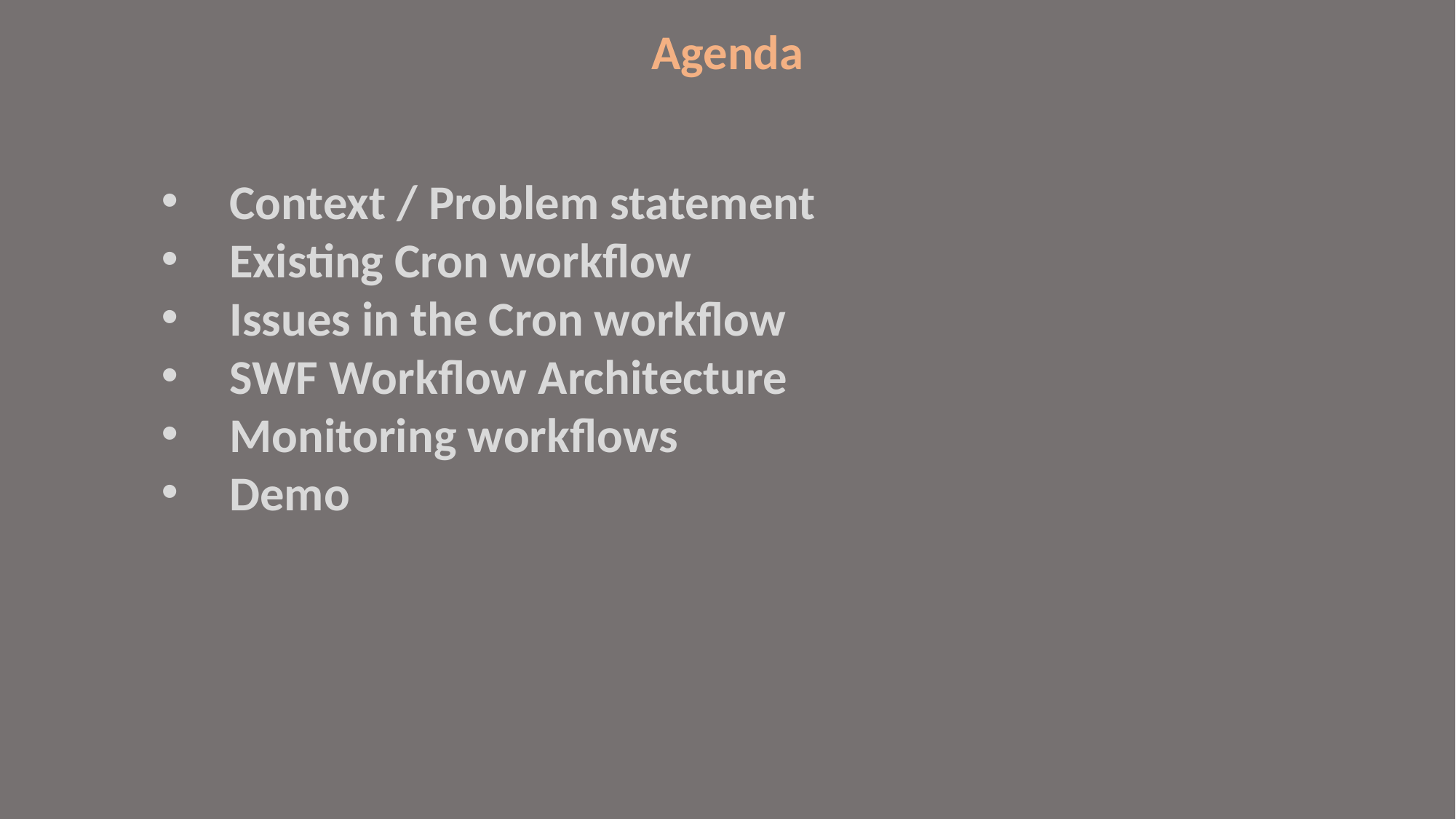

Agenda
Context / Problem statement
Existing Cron workflow
Issues in the Cron workflow
SWF Workflow Architecture
Monitoring workflows
Demo